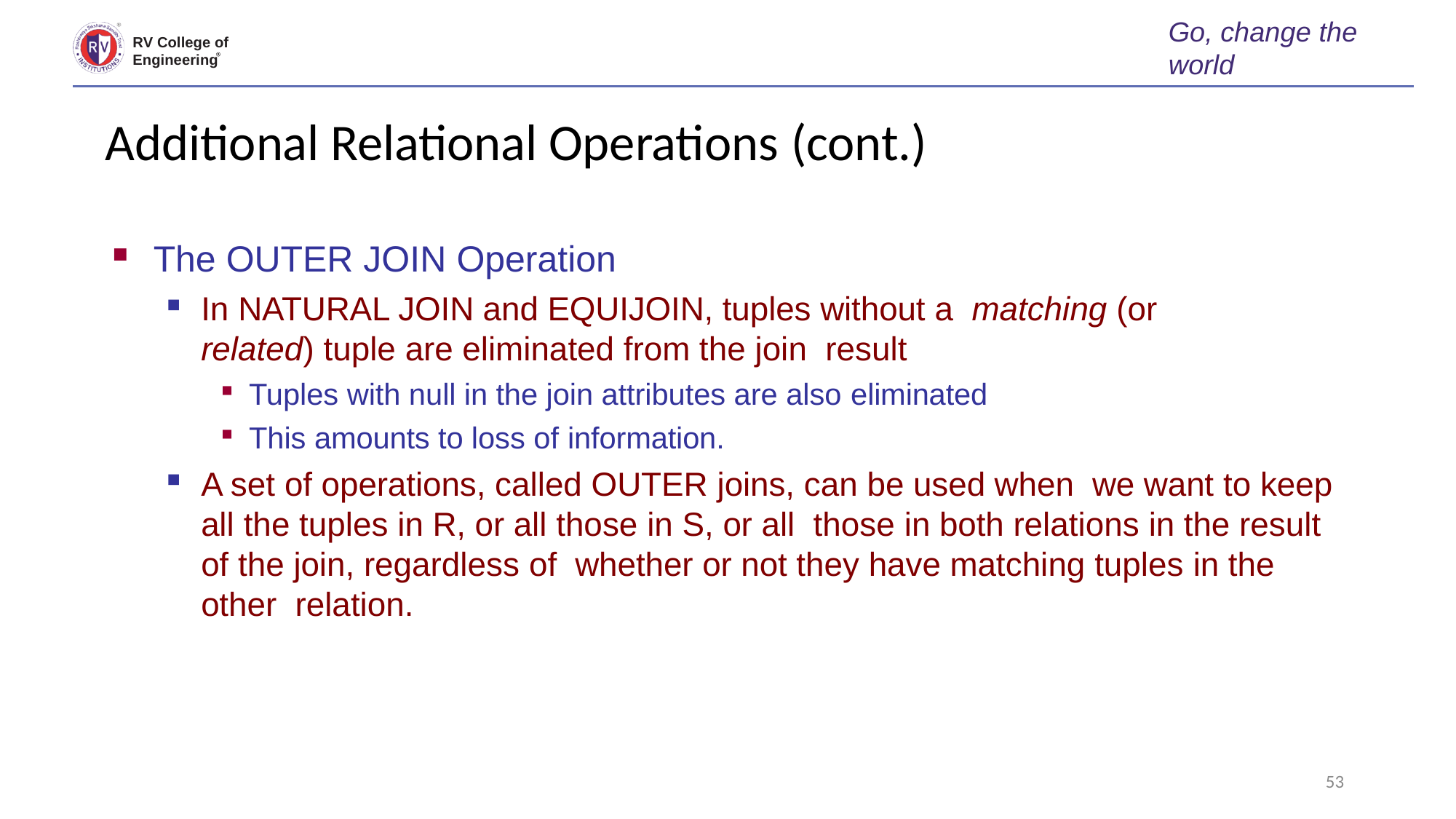

Go, change the world

RV College of
Engineering

# Additional Relational Operations (cont.)

The OUTER JOIN Operation
In NATURAL JOIN and EQUIJOIN, tuples without a  matching (or related) tuple are eliminated from the join  result
Tuples with null in the join attributes are also eliminated
This amounts to loss of information.
A set of operations, called OUTER joins, can be used when  we want to keep all the tuples in R, or all those in S, or all  those in both relations in the result of the join, regardless of  whether or not they have matching tuples in the other  relation.

53